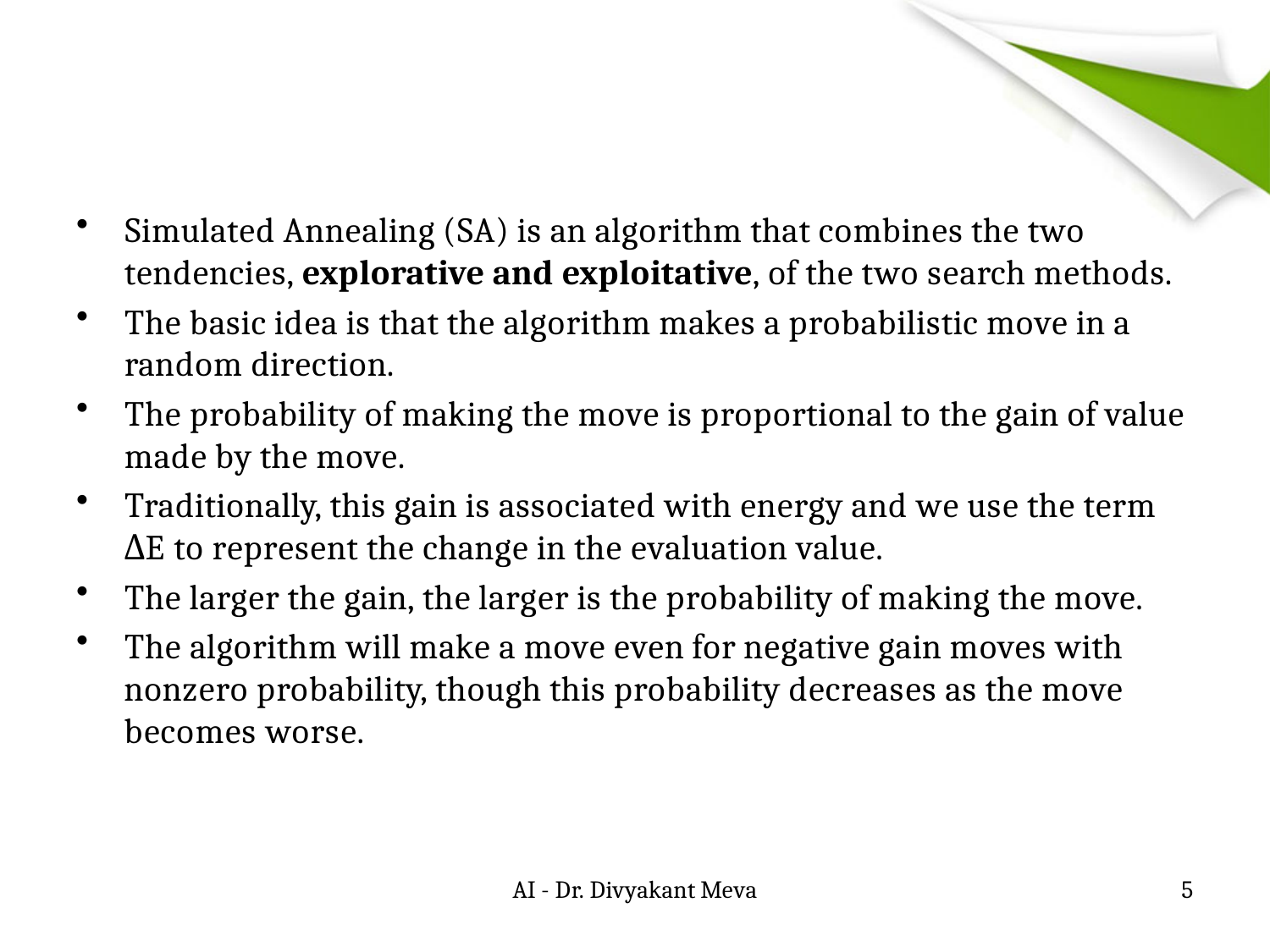

#
Simulated Annealing (SA) is an algorithm that combines the two tendencies, explorative and exploitative, of the two search methods.
The basic idea is that the algorithm makes a probabilistic move in a random direction.
The probability of making the move is proportional to the gain of value made by the move.
Traditionally, this gain is associated with energy and we use the term ΔE to represent the change in the evaluation value.
The larger the gain, the larger is the probability of making the move.
The algorithm will make a move even for negative gain moves with nonzero probability, though this probability decreases as the move becomes worse.

AI - Dr. Divyakant Meva
5